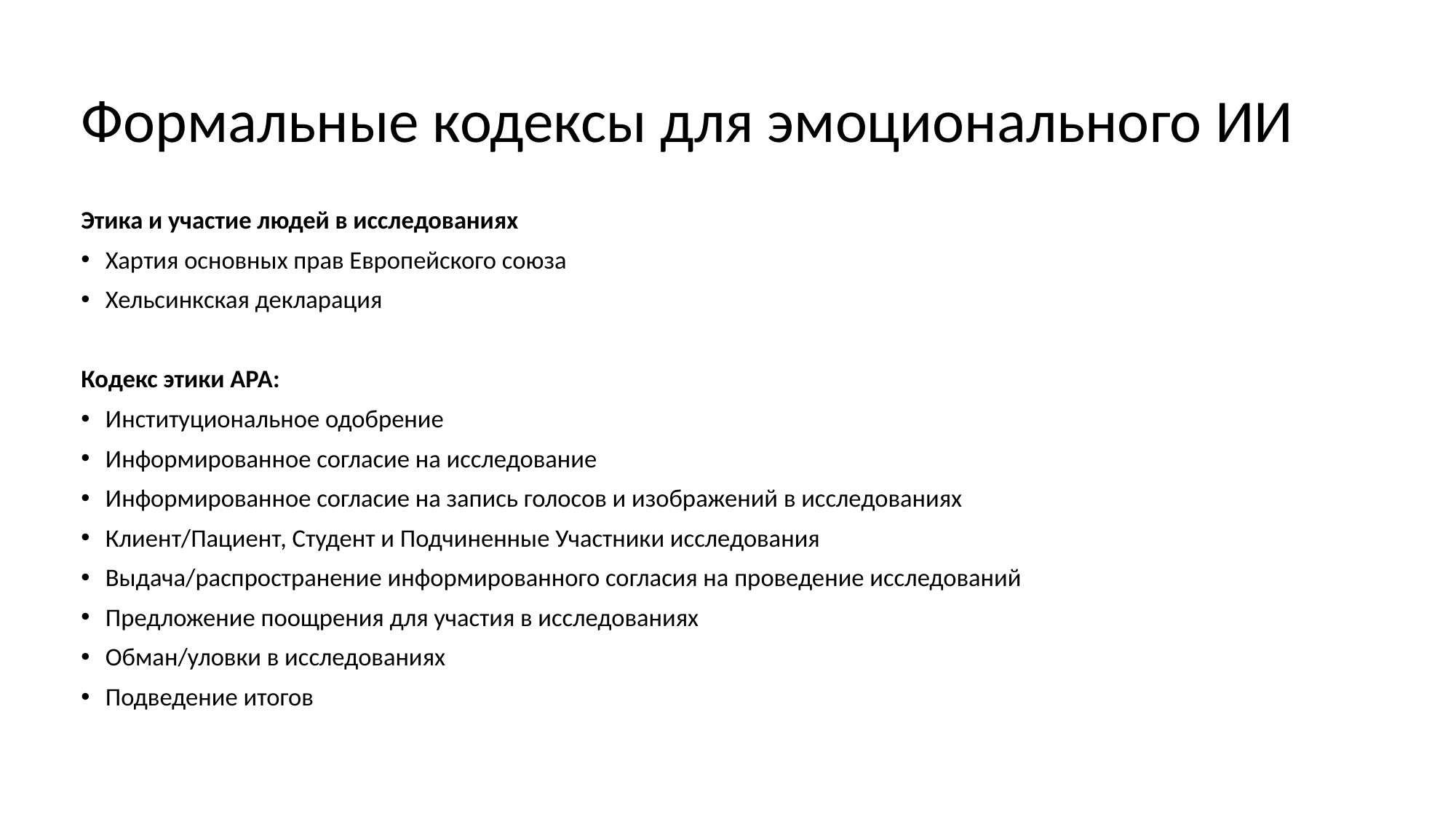

# Формальные кодексы для эмоционального ИИ
Этика и участие людей в исследованиях
Хартия основных прав Европейского союза
Хельсинкская декларация

Кодекс этики АРА:
Институциональное одобрение
Информированное согласие на исследование
Информированное согласие на запись голосов и изображений в исследованиях
Клиент/Пациент, Студент и Подчиненные Участники исследования
Выдача/распространение информированного согласия на проведение исследований
Предложение поощрения для участия в исследованиях
Обман/уловки в исследованиях
Подведение итогов